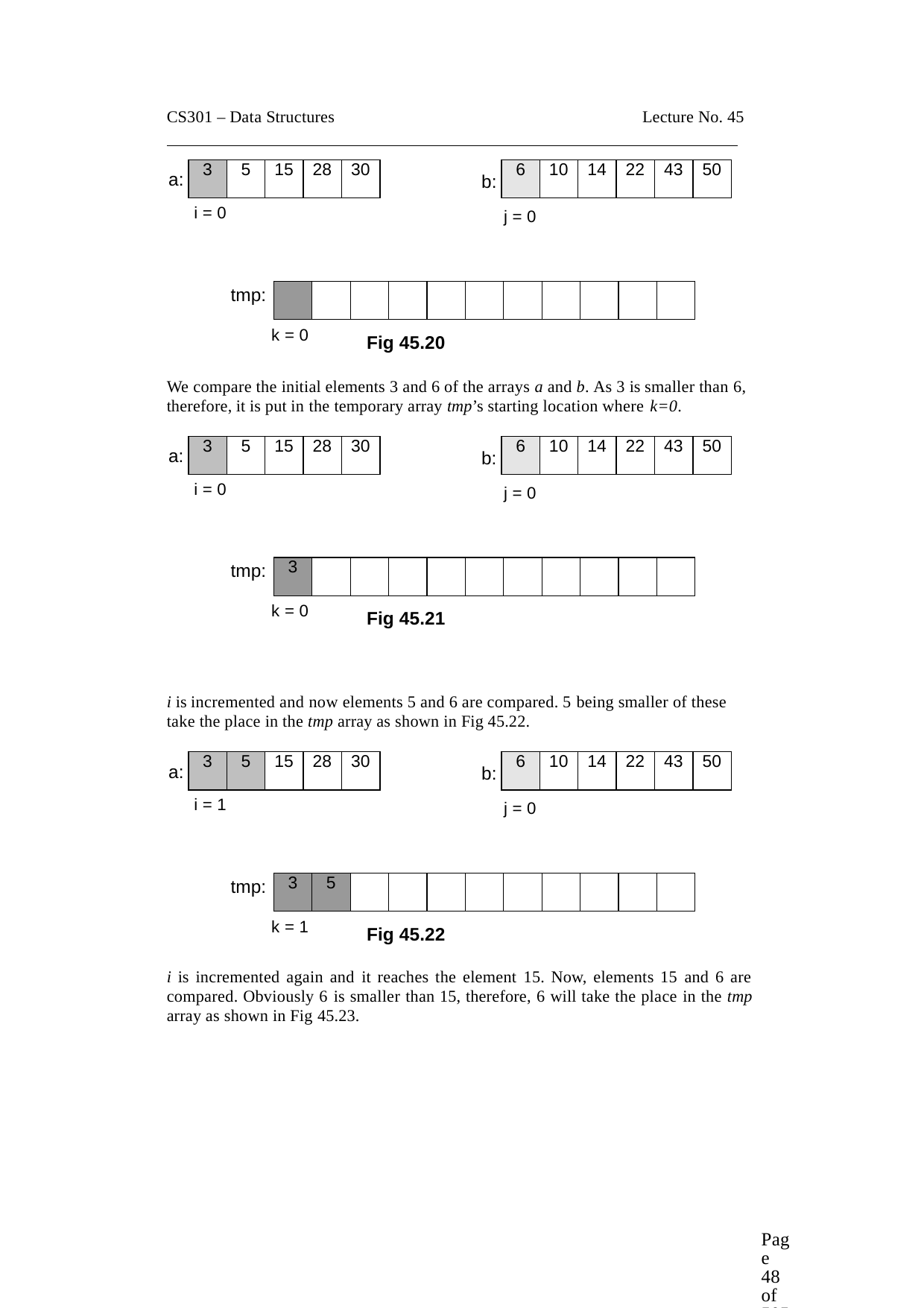

CS301 – Data Structures
Lecture No. 45

| 3 | 5 | 15 | 28 | 30 |
| --- | --- | --- | --- | --- |
| 6 | 10 | 14 | 22 | 43 | 50 |
| --- | --- | --- | --- | --- | --- |
a:
b:
i = 0
j = 0
|  |  |  |  |  |  |  |  |  |  |  |
| --- | --- | --- | --- | --- | --- | --- | --- | --- | --- | --- |
tmp:
k = 0
Fig 45.20
We compare the initial elements 3 and 6 of the arrays a and b. As 3 is smaller than 6,  therefore, it is put in the temporary array tmp’s starting location where k=0.
| 3 | 5 | 15 | 28 | 30 |
| --- | --- | --- | --- | --- |
| 6 | 10 | 14 | 22 | 43 | 50 |
| --- | --- | --- | --- | --- | --- |
a:
b:
i = 0
j = 0
| 3 |  |  |  |  |  |  |  |  |  |  |
| --- | --- | --- | --- | --- | --- | --- | --- | --- | --- | --- |
tmp:
k = 0
Fig 45.21
i is incremented and now elements 5 and 6 are compared. 5 being smaller of these  take the place in the tmp array as shown in Fig 45.22.
| 3 | 5 | 15 | 28 | 30 |
| --- | --- | --- | --- | --- |
| 6 | 10 | 14 | 22 | 43 | 50 |
| --- | --- | --- | --- | --- | --- |
a:
b:
i = 1
j = 0
| 3 | 5 |  |  |  |  |  |  |  |  |  |
| --- | --- | --- | --- | --- | --- | --- | --- | --- | --- | --- |
tmp:
k = 1
Fig 45.22
i is incremented again and it reaches the element 15. Now, elements 15 and 6 are  compared. Obviously 6 is smaller than 15, therefore, 6 will take the place in the tmp  array as shown in Fig 45.23.
Page 48 of 505